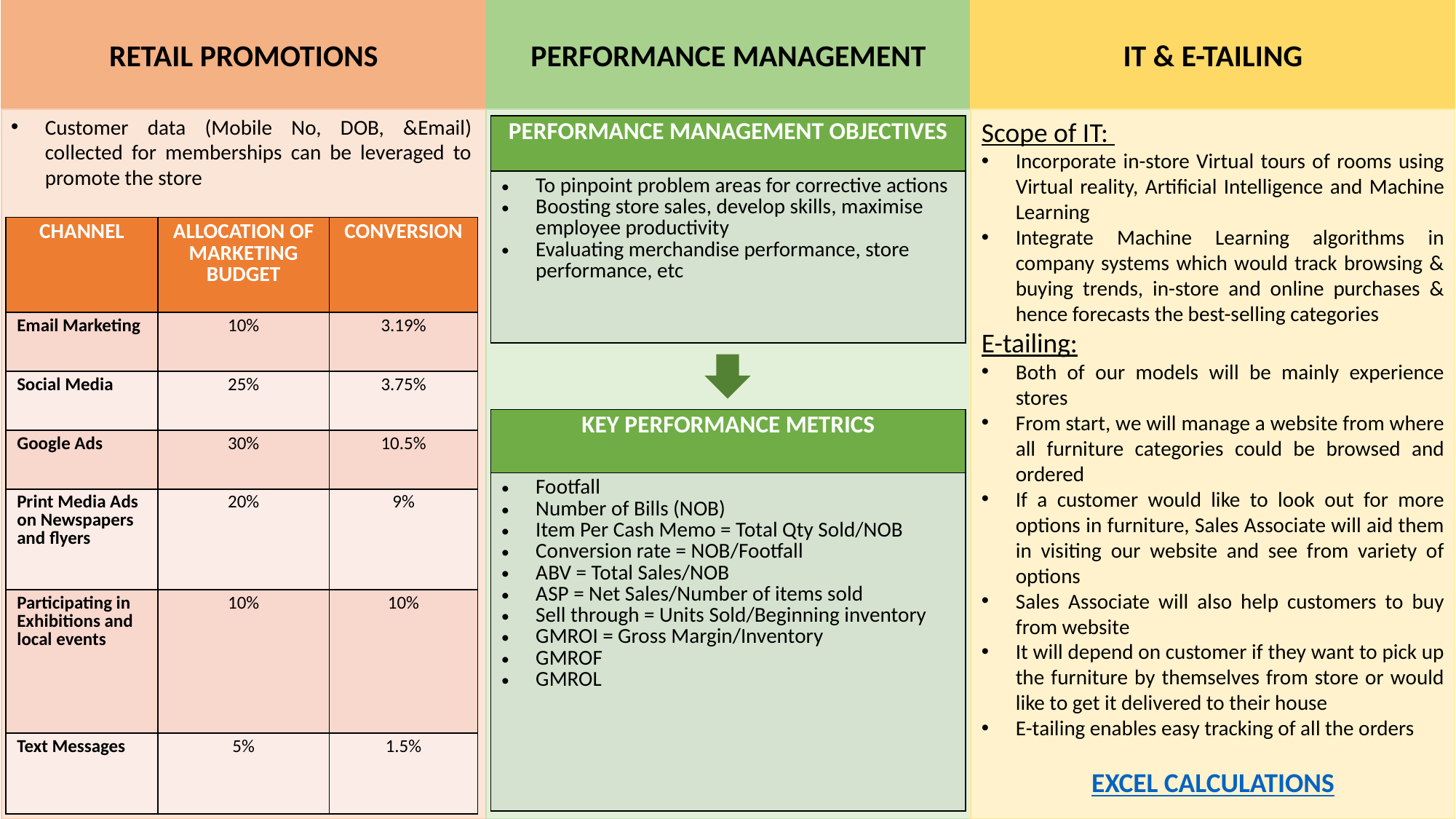

RETAIL PROMOTIONS
PERFORMANCE MANAGEMENT
IT & E-TAILING

Scope of IT:
Incorporate in-store Virtual tours of rooms using Virtual reality, Artificial Intelligence and Machine Learning
Integrate Machine Learning algorithms in company systems which would track browsing & buying trends, in-store and online purchases & hence forecasts the best-selling categories
E-tailing:
Both of our models will be mainly experience stores
From start, we will manage a website from where all furniture categories could be browsed and ordered
If a customer would like to look out for more options in furniture, Sales Associate will aid them in visiting our website and see from variety of options
Sales Associate will also help customers to buy from website
It will depend on customer if they want to pick up the furniture by themselves from store or would like to get it delivered to their house
E-tailing enables easy tracking of all the orders

EXCEL CALCULATIONS
Customer data (Mobile No, DOB, &Email) collected for memberships can be leveraged to promote the store
| PERFORMANCE MANAGEMENT OBJECTIVES |
| --- |
| To pinpoint problem areas for corrective actions Boosting store sales, develop skills, maximise employee productivity Evaluating merchandise performance, store performance, etc |
| CHANNEL | ALLOCATION OF MARKETING BUDGET | CONVERSION |
| --- | --- | --- |
| Email Marketing | 10% | 3.19% |
| Social Media | 25% | 3.75% |
| Google Ads | 30% | 10.5% |
| Print Media Ads on Newspapers and flyers | 20% | 9% |
| Participating in Exhibitions and local events | 10% | 10% |
| Text Messages | 5% | 1.5% |

| KEY PERFORMANCE METRICS |
| --- |
| Footfall Number of Bills (NOB) Item Per Cash Memo = Total Qty Sold/NOB Conversion rate = NOB/Footfall ABV = Total Sales/NOB ASP = Net Sales/Number of items sold Sell through = Units Sold/Beginning inventory GMROI = Gross Margin/Inventory GMROF GMROL |